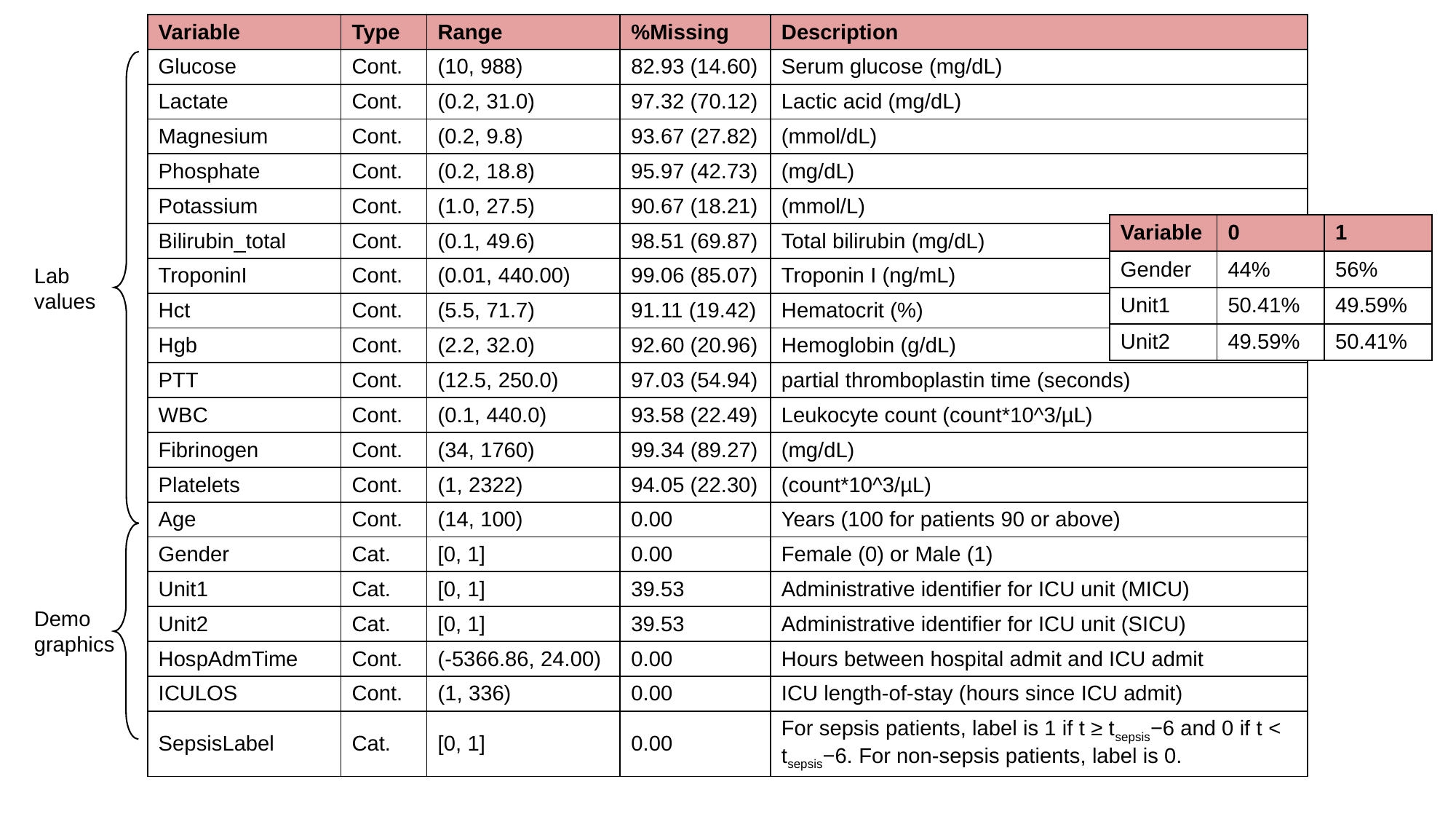

| Variable | Type | Range | %Missing | Description |
| --- | --- | --- | --- | --- |
| Glucose | Cont. | (10, 988) | 82.93 (14.60) | Serum glucose (mg/dL) |
| Lactate | Cont. | (0.2, 31.0) | 97.32 (70.12) | Lactic acid (mg/dL) |
| Magnesium | Cont. | (0.2, 9.8) | 93.67 (27.82) | (mmol/dL) |
| Phosphate | Cont. | (0.2, 18.8) | 95.97 (42.73) | (mg/dL) |
| Potassium | Cont. | (1.0, 27.5) | 90.67 (18.21) | (mmol/L) |
| Bilirubin\_total | Cont. | (0.1, 49.6) | 98.51 (69.87) | Total bilirubin (mg/dL) |
| TroponinI | Cont. | (0.01, 440.00) | 99.06 (85.07) | Troponin I (ng/mL) |
| Hct | Cont. | (5.5, 71.7) | 91.11 (19.42) | Hematocrit (%) |
| Hgb | Cont. | (2.2, 32.0) | 92.60 (20.96) | Hemoglobin (g/dL) |
| PTT | Cont. | (12.5, 250.0) | 97.03 (54.94) | partial thromboplastin time (seconds) |
| WBC | Cont. | (0.1, 440.0) | 93.58 (22.49) | Leukocyte count (count\*10^3/µL) |
| Fibrinogen | Cont. | (34, 1760) | 99.34 (89.27) | (mg/dL) |
| Platelets | Cont. | (1, 2322) | 94.05 (22.30) | (count\*10^3/µL) |
| Age | Cont. | (14, 100) | 0.00 | Years (100 for patients 90 or above) |
| Gender | Cat. | [0, 1] | 0.00 | Female (0) or Male (1) |
| Unit1 | Cat. | [0, 1] | 39.53 | Administrative identifier for ICU unit (MICU) |
| Unit2 | Cat. | [0, 1] | 39.53 | Administrative identifier for ICU unit (SICU) |
| HospAdmTime | Cont. | (-5366.86, 24.00) | 0.00 | Hours between hospital admit and ICU admit |
| ICULOS | Cont. | (1, 336) | 0.00 | ICU length-of-stay (hours since ICU admit) |
| SepsisLabel | Cat. | [0, 1] | 0.00 | For sepsis patients, label is 1 if t ≥ tsepsis−6 and 0 if t < tsepsis−6. For non-sepsis patients, label is 0. |

| Variable | 0 | 1 |
| --- | --- | --- |
| Gender | 44% | 56% |
| Unit1 | 50.41% | 49.59% |
| Unit2 | 49.59% | 50.41% |
Lab
values

Demo
graphics